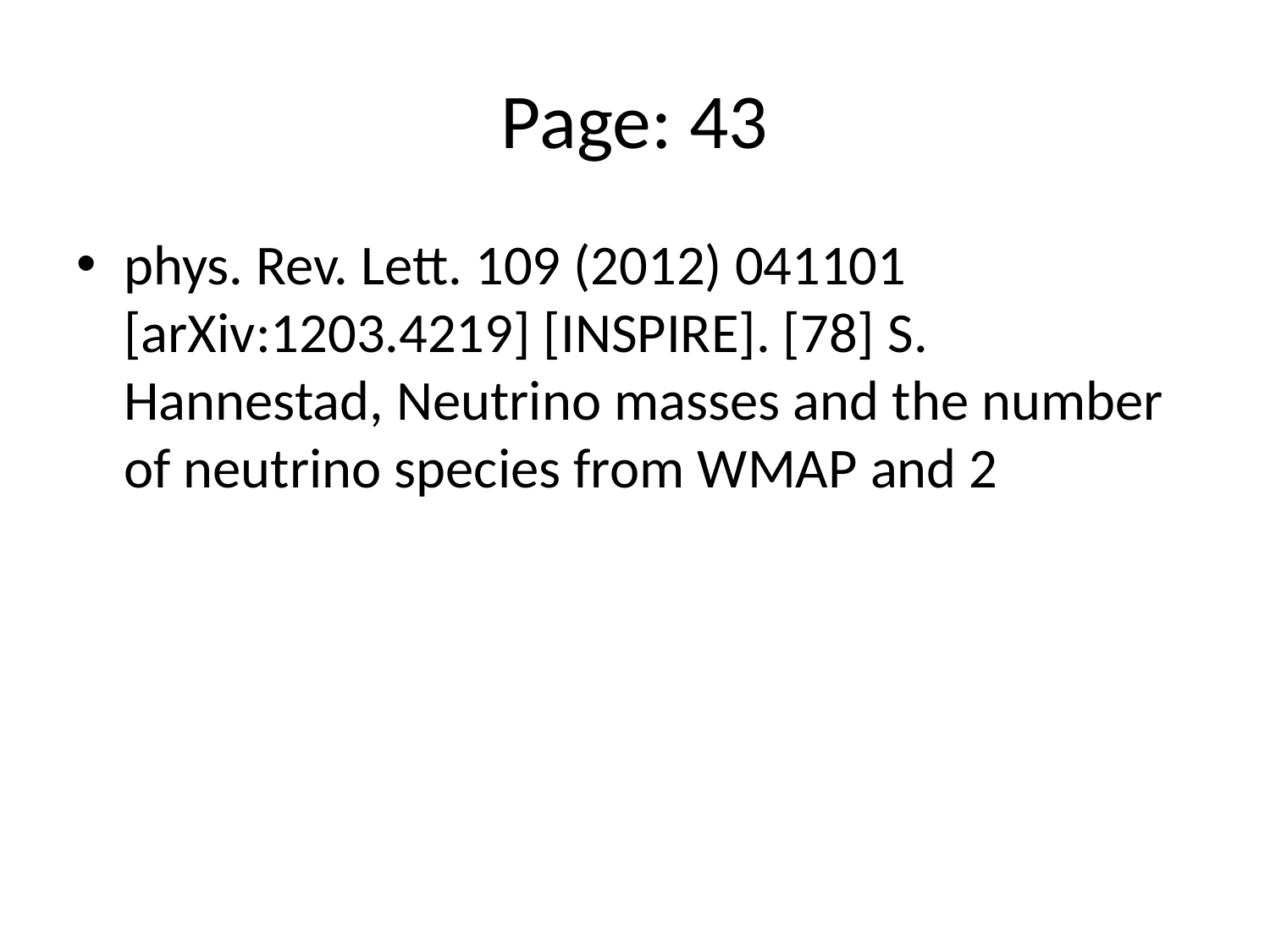

# Page: 43
phys. Rev. Lett. 109 (2012) 041101 [arXiv:1203.4219] [INSPIRE]. [78] S. Hannestad, Neutrino masses and the number of neutrino species from WMAP and 2